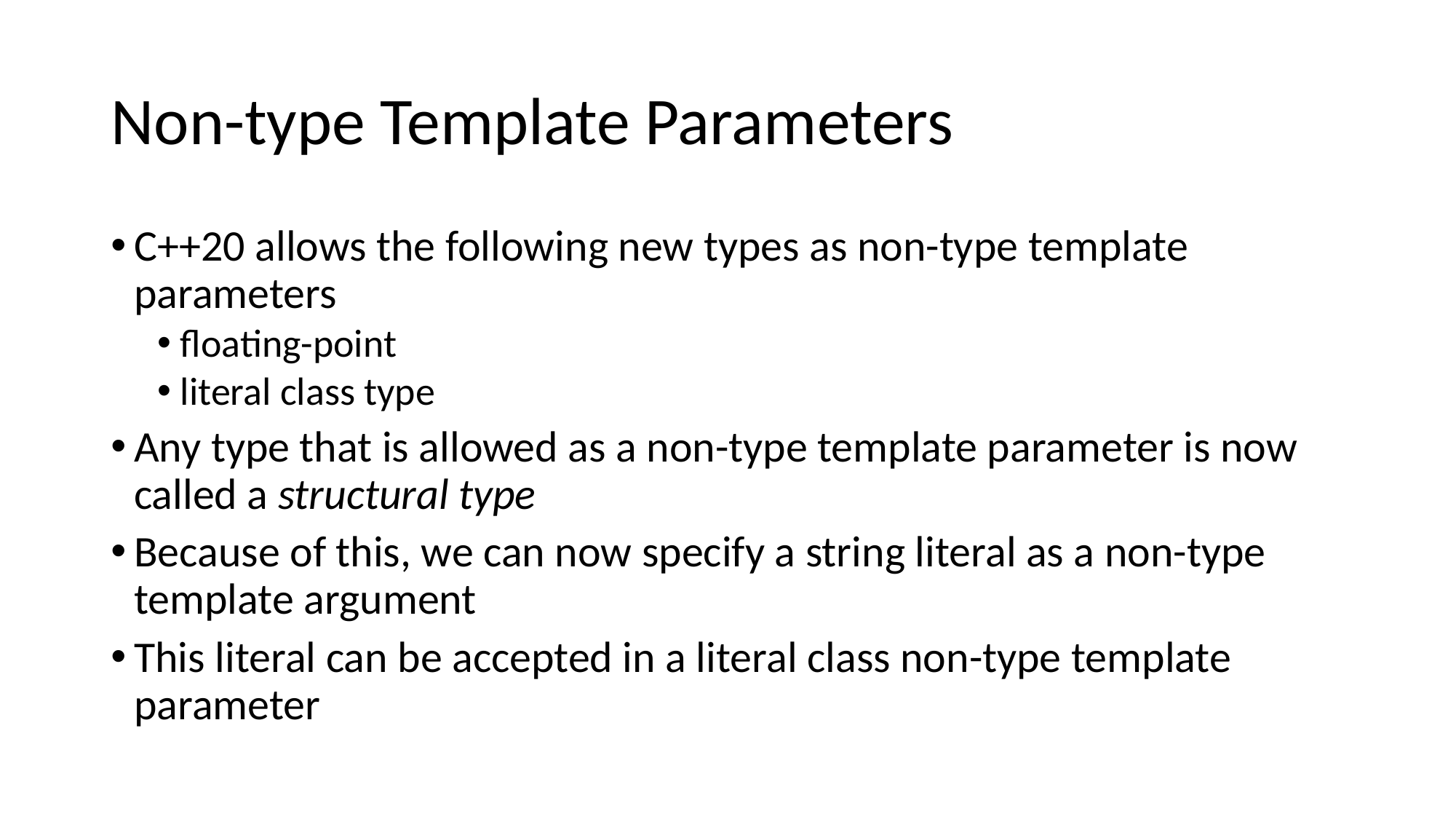

# Non-type Template Parameters
C++20 allows the following new types as non-type template parameters
floating-point
literal class type
Any type that is allowed as a non-type template parameter is now called a structural type
Because of this, we can now specify a string literal as a non-type template argument
This literal can be accepted in a literal class non-type template parameter